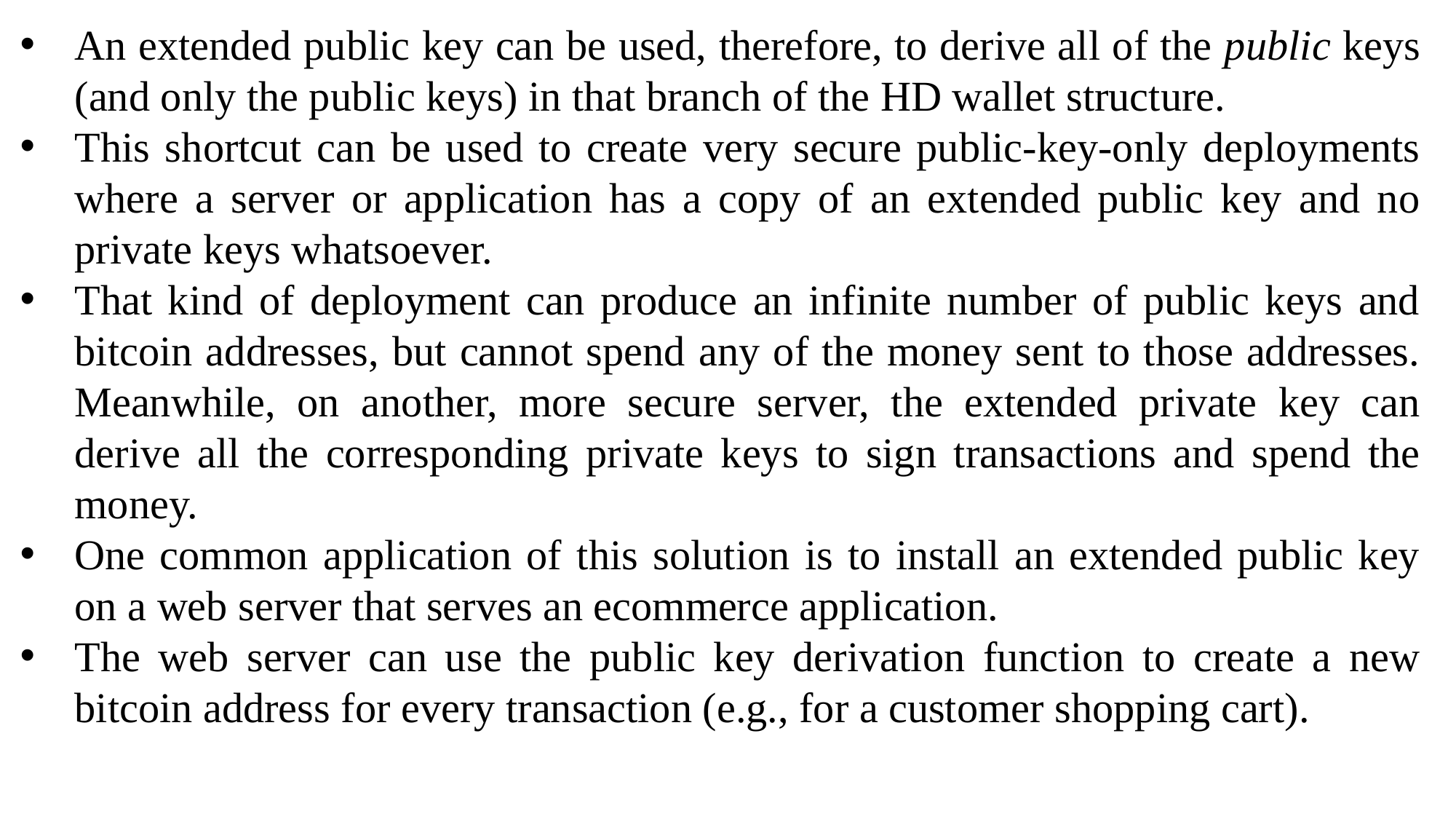

An extended public key can be used, therefore, to derive all of the public keys (and only the public keys) in that branch of the HD wallet structure.
This shortcut can be used to create very secure public-key-only deployments where a server or application has a copy of an extended public key and no private keys whatsoever.
That kind of deployment can produce an infinite number of public keys and bitcoin addresses, but cannot spend any of the money sent to those addresses. Meanwhile, on another, more secure server, the extended private key can derive all the corresponding private keys to sign transactions and spend the money.
One common application of this solution is to install an extended public key on a web server that serves an ecommerce application.
The web server can use the public key derivation function to create a new bitcoin address for every transaction (e.g., for a customer shopping cart).